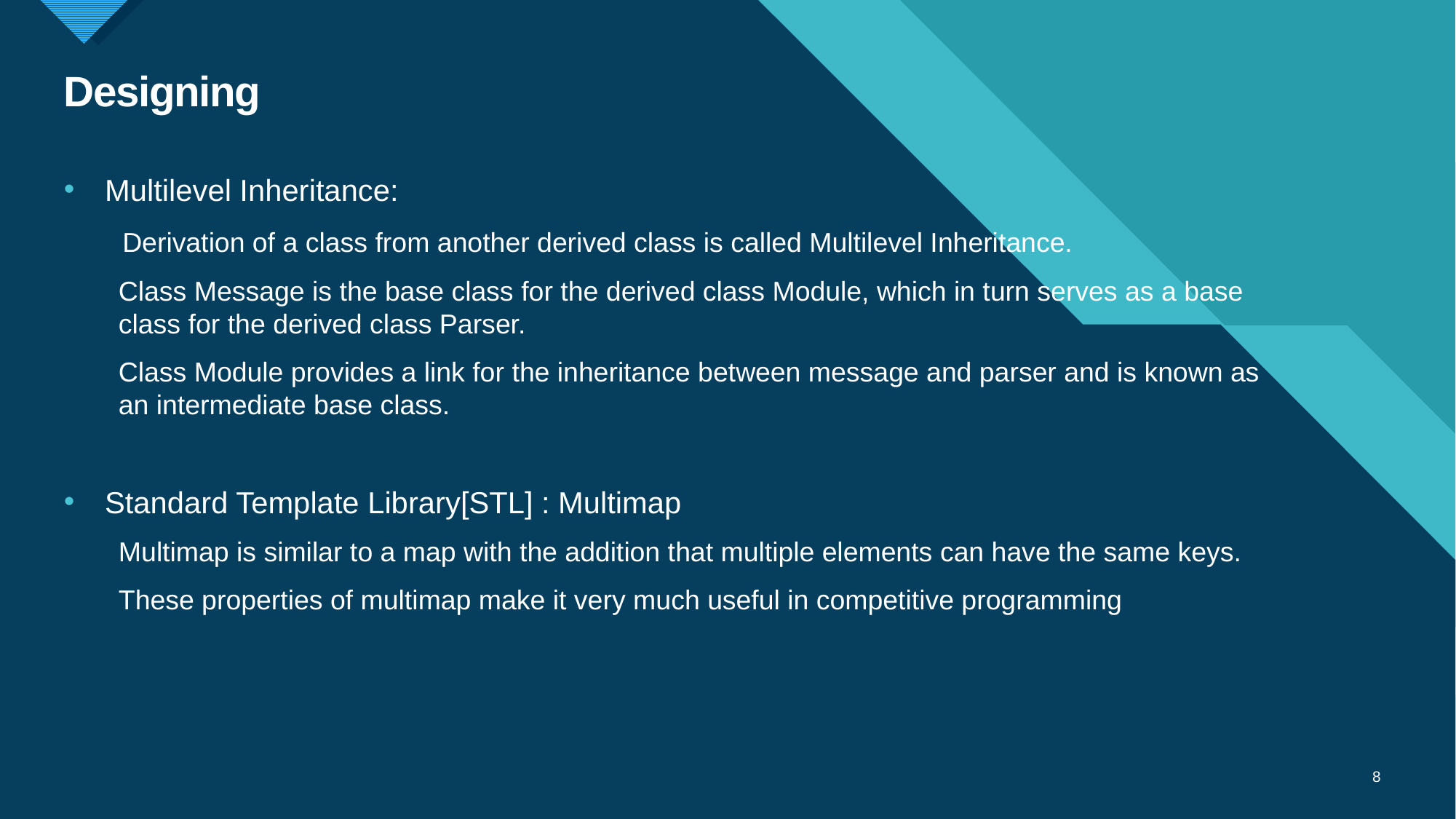

# Designing
Multilevel Inheritance:
       Derivation of a class from another derived class is called Multilevel Inheritance.
Class Message is the base class for the derived class Module, which in turn serves as a base class for the derived class Parser.
Class Module provides a link for the inheritance between message and parser and is known as an intermediate base class.

Standard Template Library[STL] : Multimap
Multimap is similar to a map with the addition that multiple elements can have the same keys.
These properties of multimap make it very much useful in competitive programming
8